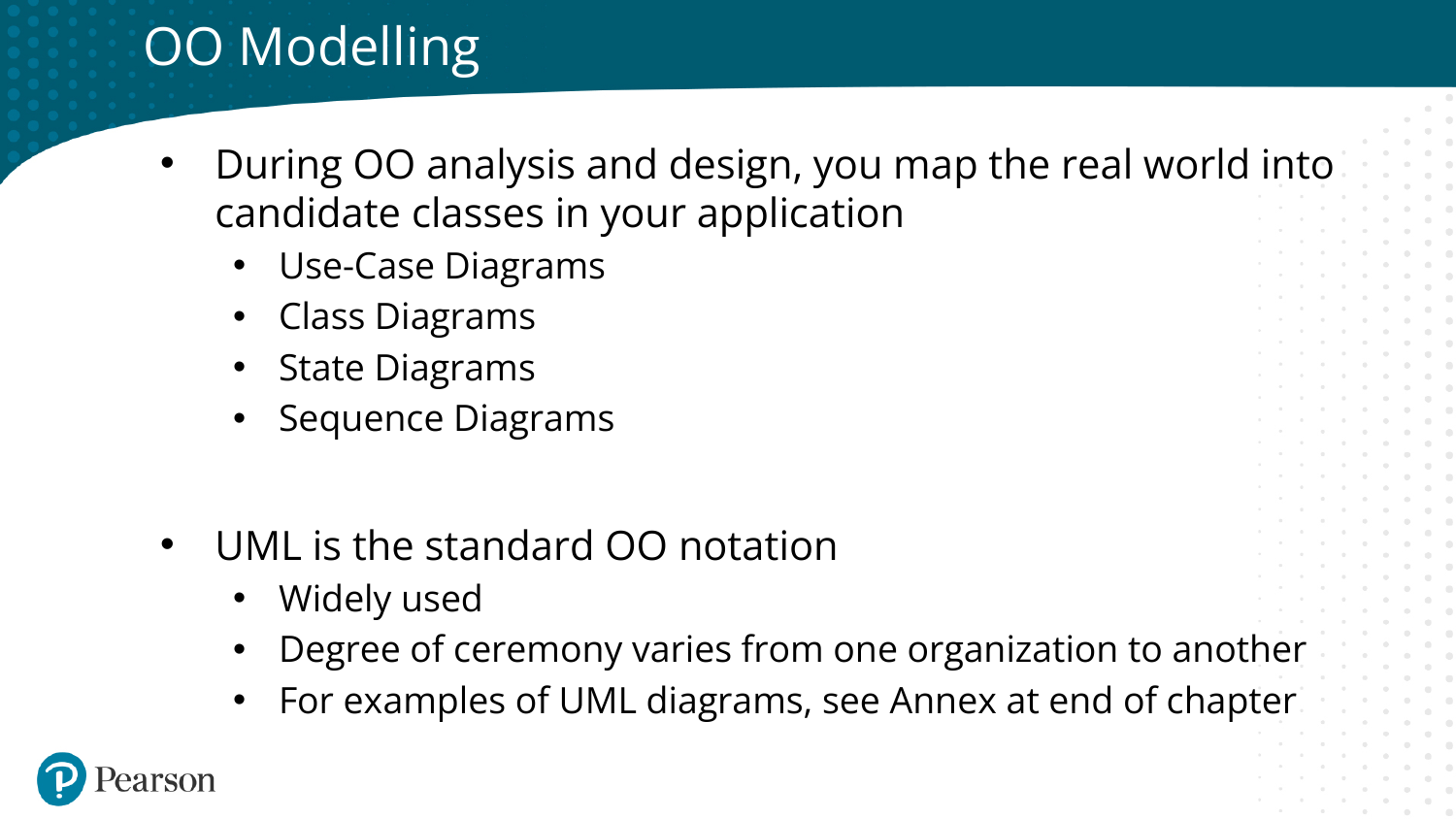

# OO Modelling
During OO analysis and design, you map the real world into candidate classes in your application
Use-Case Diagrams
Class Diagrams
State Diagrams
Sequence Diagrams

UML is the standard OO notation
Widely used
Degree of ceremony varies from one organization to another
For examples of UML diagrams, see Annex at end of chapter